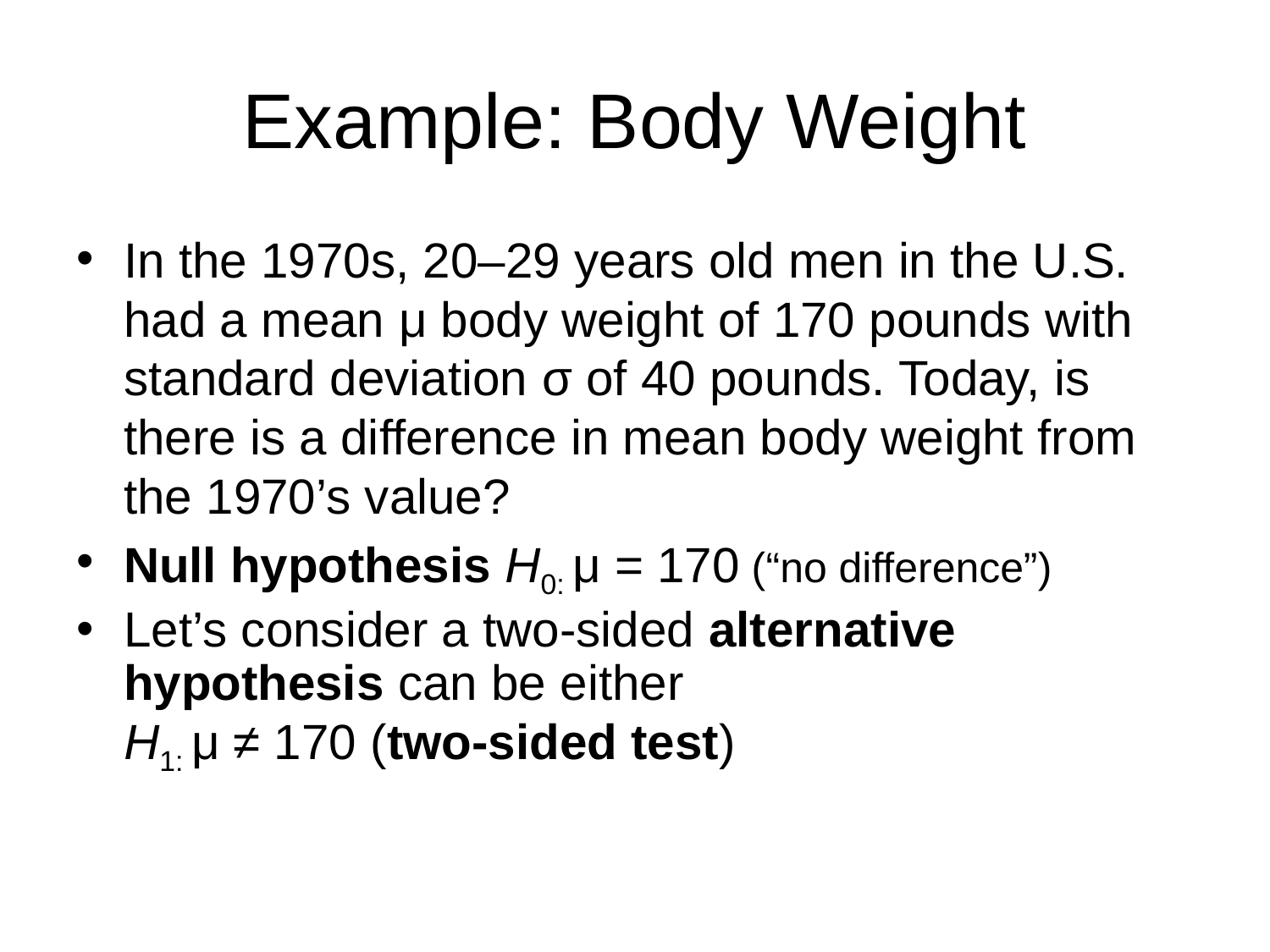

# Example: Body Weight
In the 1970s, 20–29 years old men in the U.S. had a mean μ body weight of 170 pounds with standard deviation σ of 40 pounds. Today, is there is a difference in mean body weight from the 1970’s value?
Null hypothesis H0: μ = 170 (“no difference”)
Let’s consider a two-sided alternative hypothesis can be either
H1: μ ≠ 170 (two-sided test)